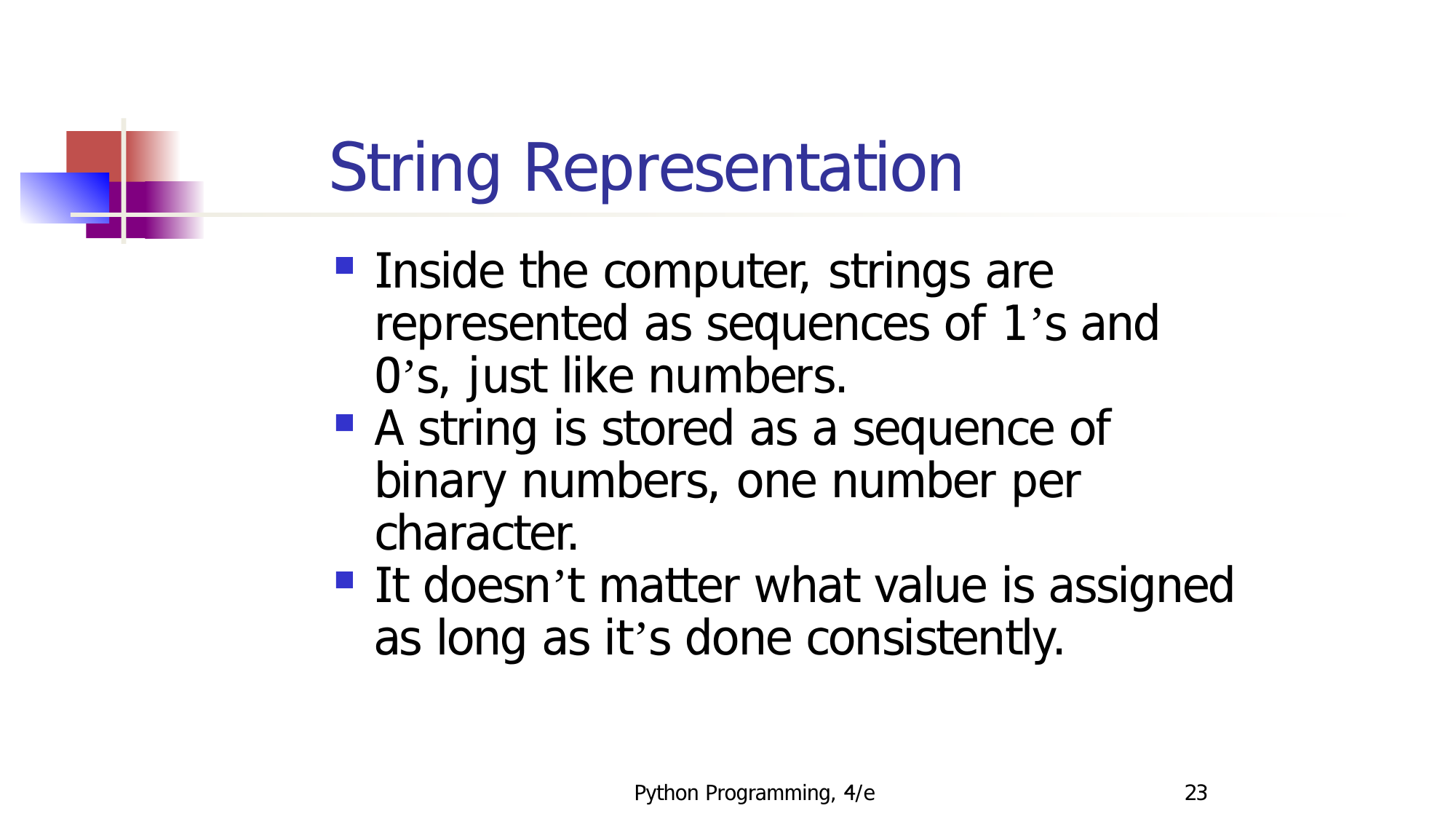

String Representation
Inside the computer, strings are represented as sequences of 1’s and 0’s, just like numbers.
A string is stored as a sequence of binary numbers, one number per character.
It doesn’t matter what value is assigned as long as it’s done consistently.
Python Programming, 4/e
23